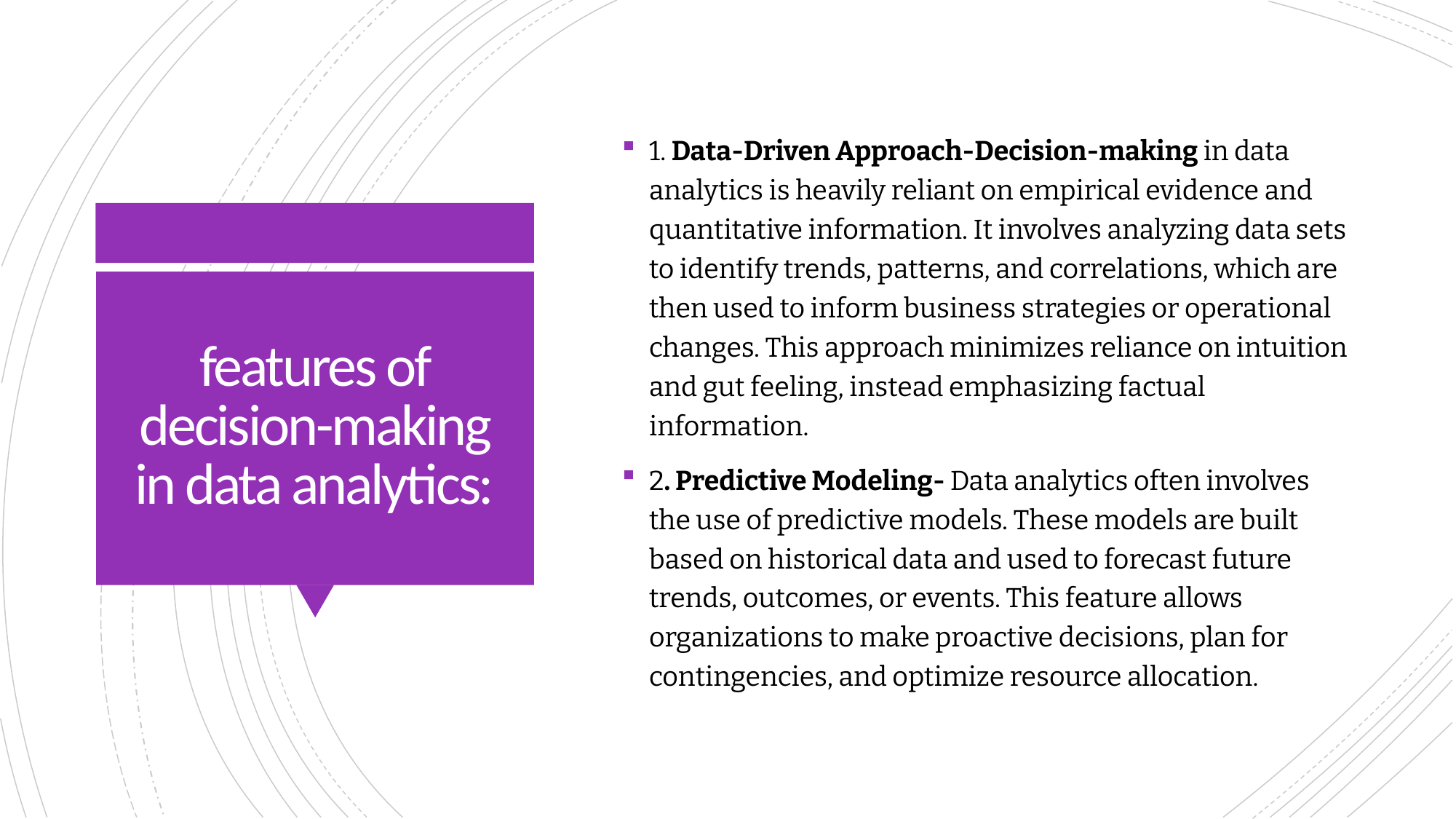

1. Data-Driven Approach-Decision-making in data analytics is heavily reliant on empirical evidence and quantitative information. It involves analyzing data sets to identify trends, patterns, and correlations, which are then used to inform business strategies or operational changes. This approach minimizes reliance on intuition and gut feeling, instead emphasizing factual information.
2. Predictive Modeling- Data analytics often involves the use of predictive models. These models are built based on historical data and used to forecast future trends, outcomes, or events. This feature allows organizations to make proactive decisions, plan for contingencies, and optimize resource allocation.
# features of decision-making in data analytics: